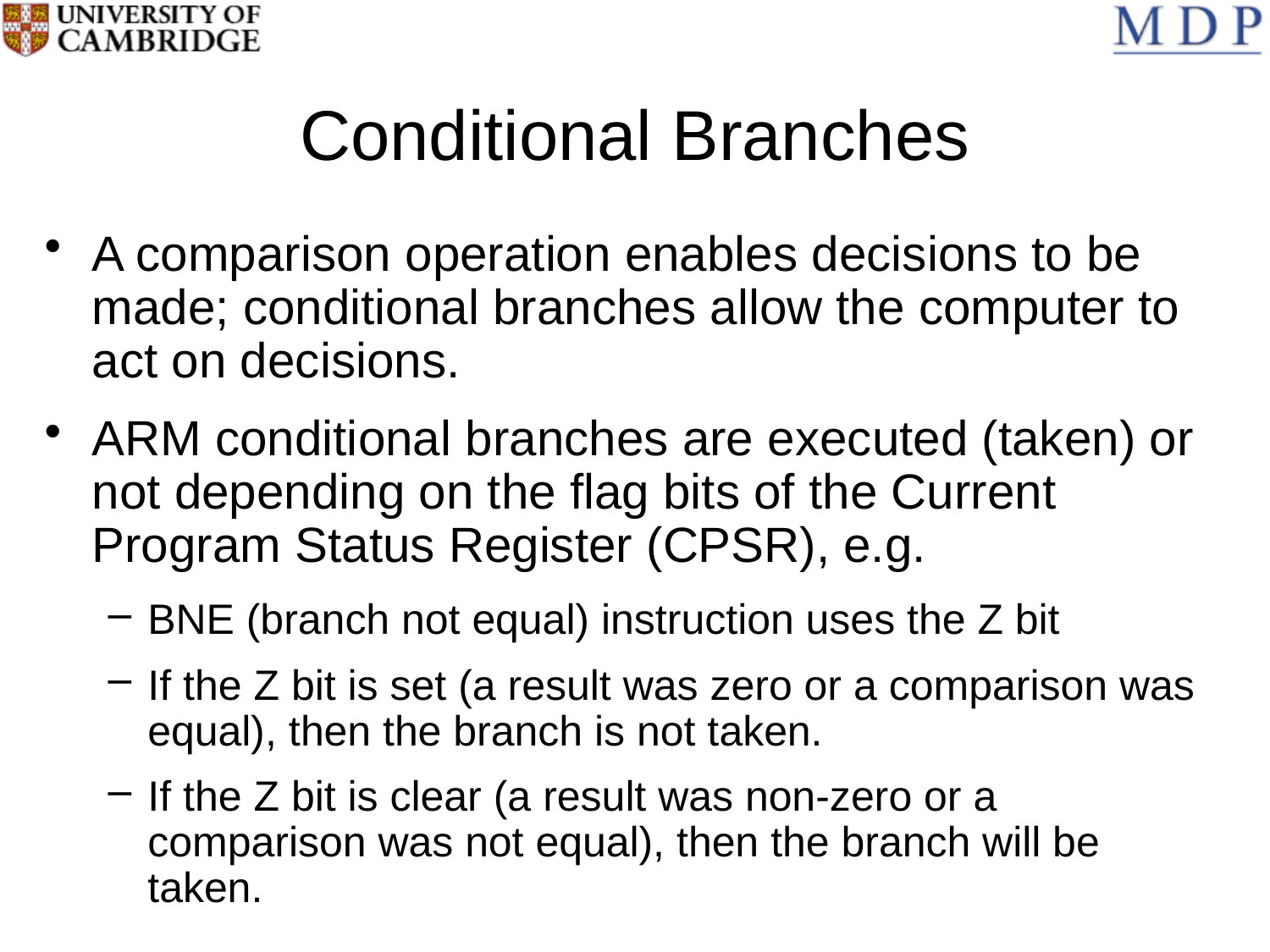

# Conditional Branches
A comparison operation enables decisions to be made; conditional branches allow the computer to act on decisions.
ARM conditional branches are executed (taken) or not depending on the flag bits of the Current Program Status Register (CPSR), e.g.
BNE (branch not equal) instruction uses the Z bit
If the Z bit is set (a result was zero or a comparison was equal), then the branch is not taken.
If the Z bit is clear (a result was non-zero or a comparison was not equal), then the branch will be taken.